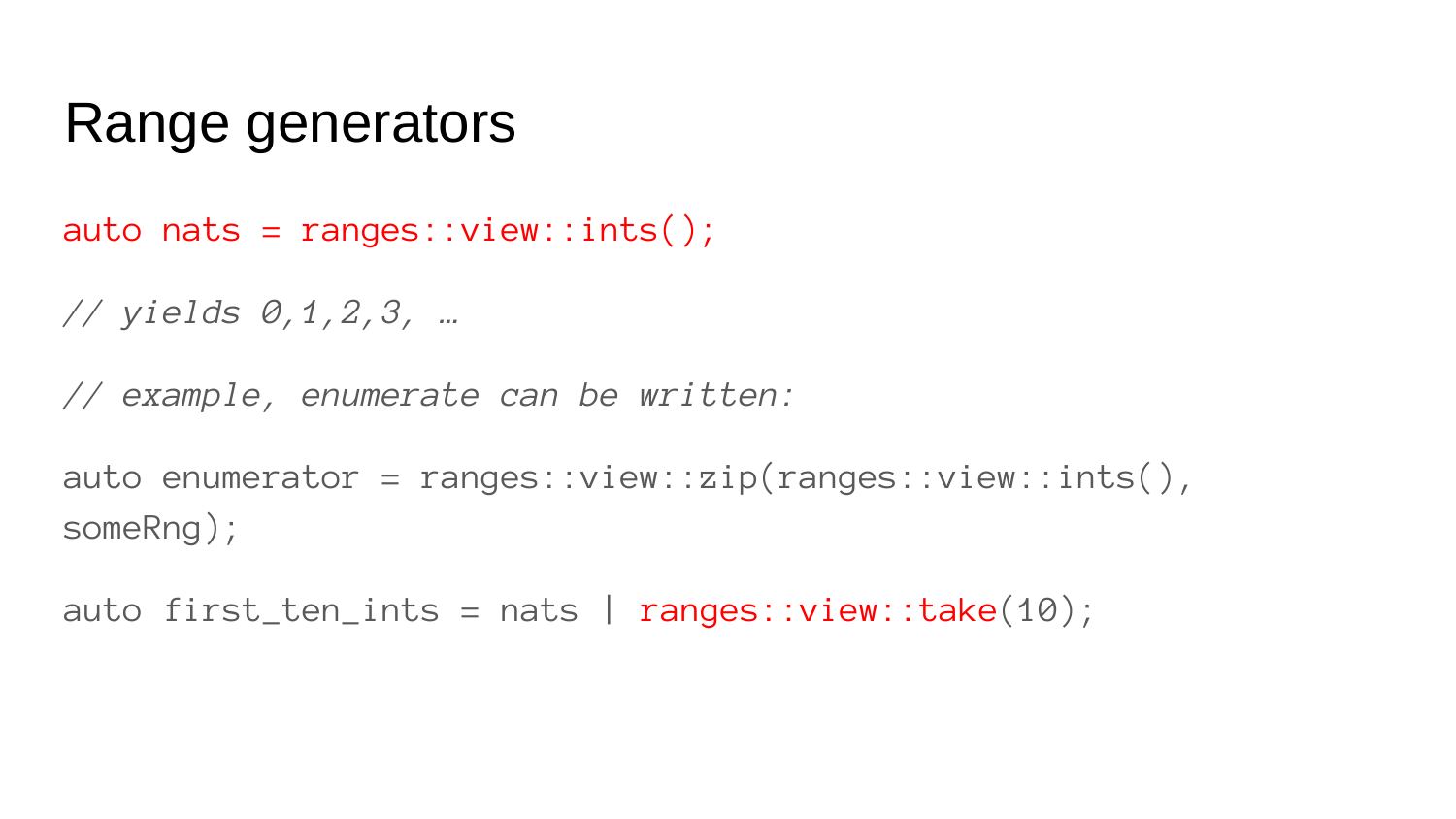

# Range generators
auto nats = ranges::view::ints();
// yields 0,1,2,3, …
// example, enumerate can be written:
auto enumerator = ranges::view::zip(ranges::view::ints(), someRng);
auto first_ten_ints = nats | ranges::view::take(10);